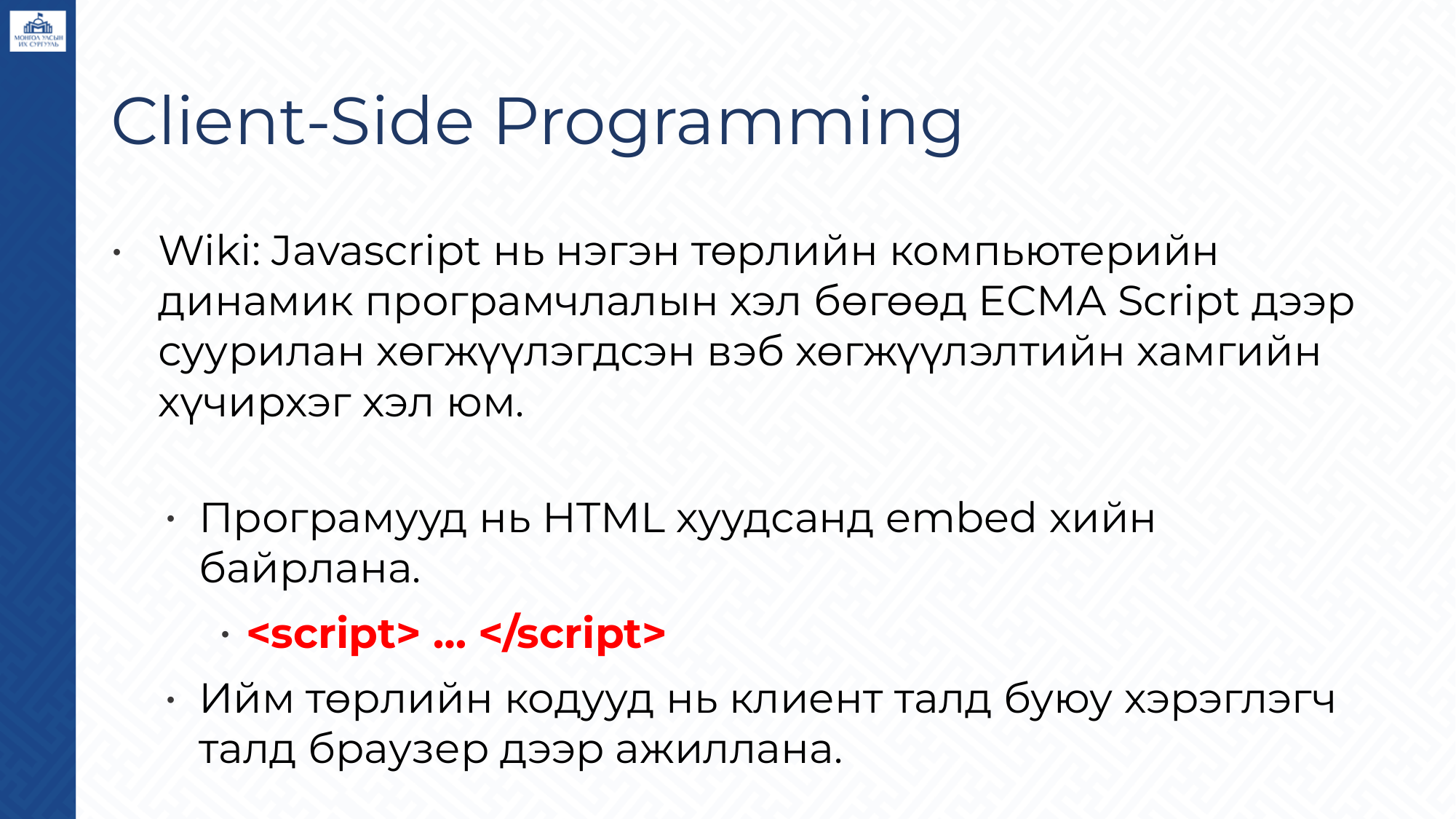

# Client-Side Programming
Wiki: Javascript нь нэгэн төрлийн компьютерийн динамик програмчлалын хэл бөгөөд ECMA Script дээр суурилан хөгжүүлэгдсэн вэб хөгжүүлэлтийн хамгийн хүчирхэг хэл юм.

Програмууд нь HTML хуудсанд embed хийн байрлана.
<script> … </script>
Ийм төрлийн кодууд нь клиент талд буюу хэрэглэгч талд браузер дээр ажиллана.